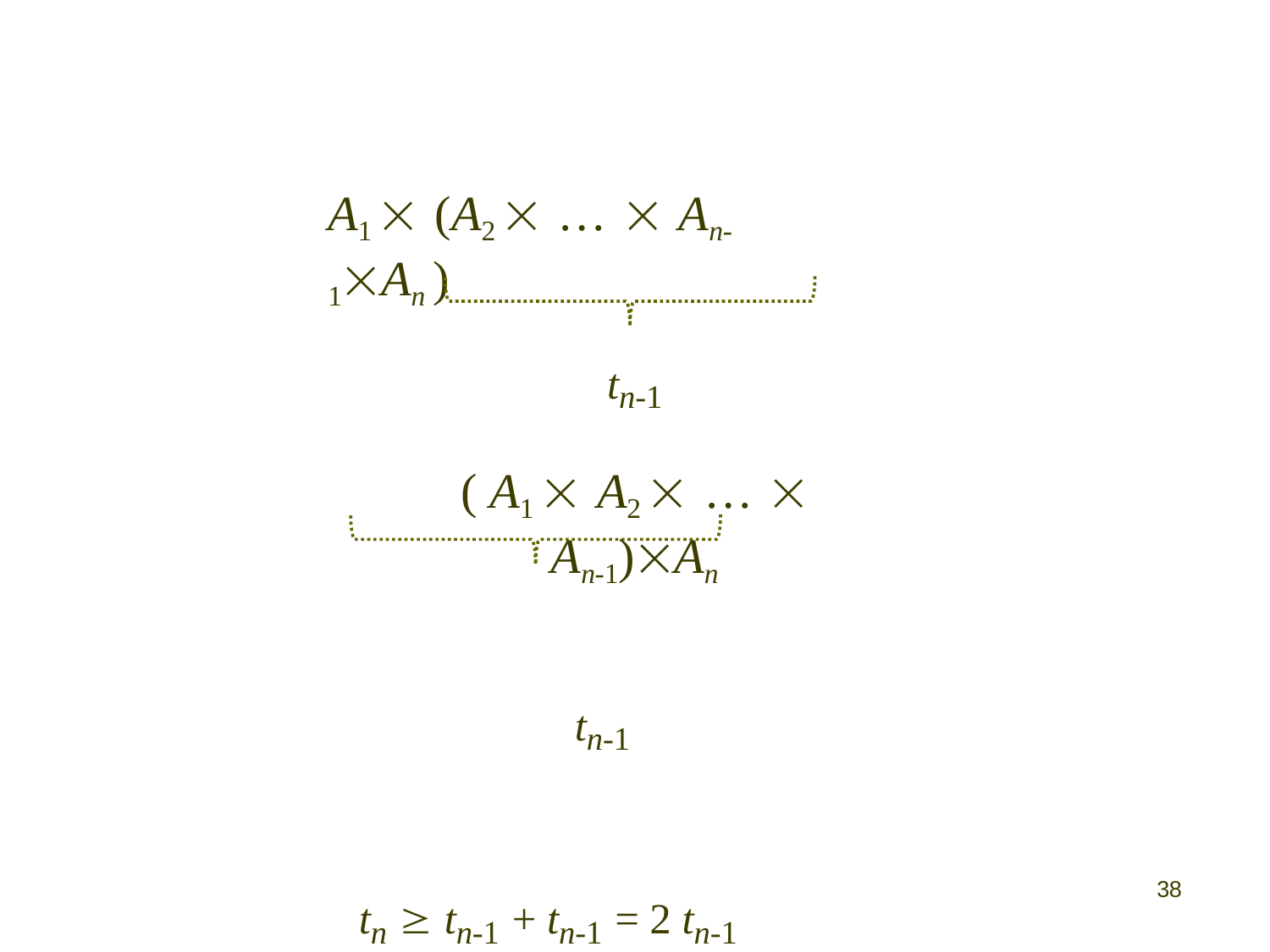

# A1 × (A2 × … × An-1×An )

tn-1
( A1 × A2 × … × An-1)×An

tn-1

tn ≥ tn-1 + tn-1 = 2 tn-1

38